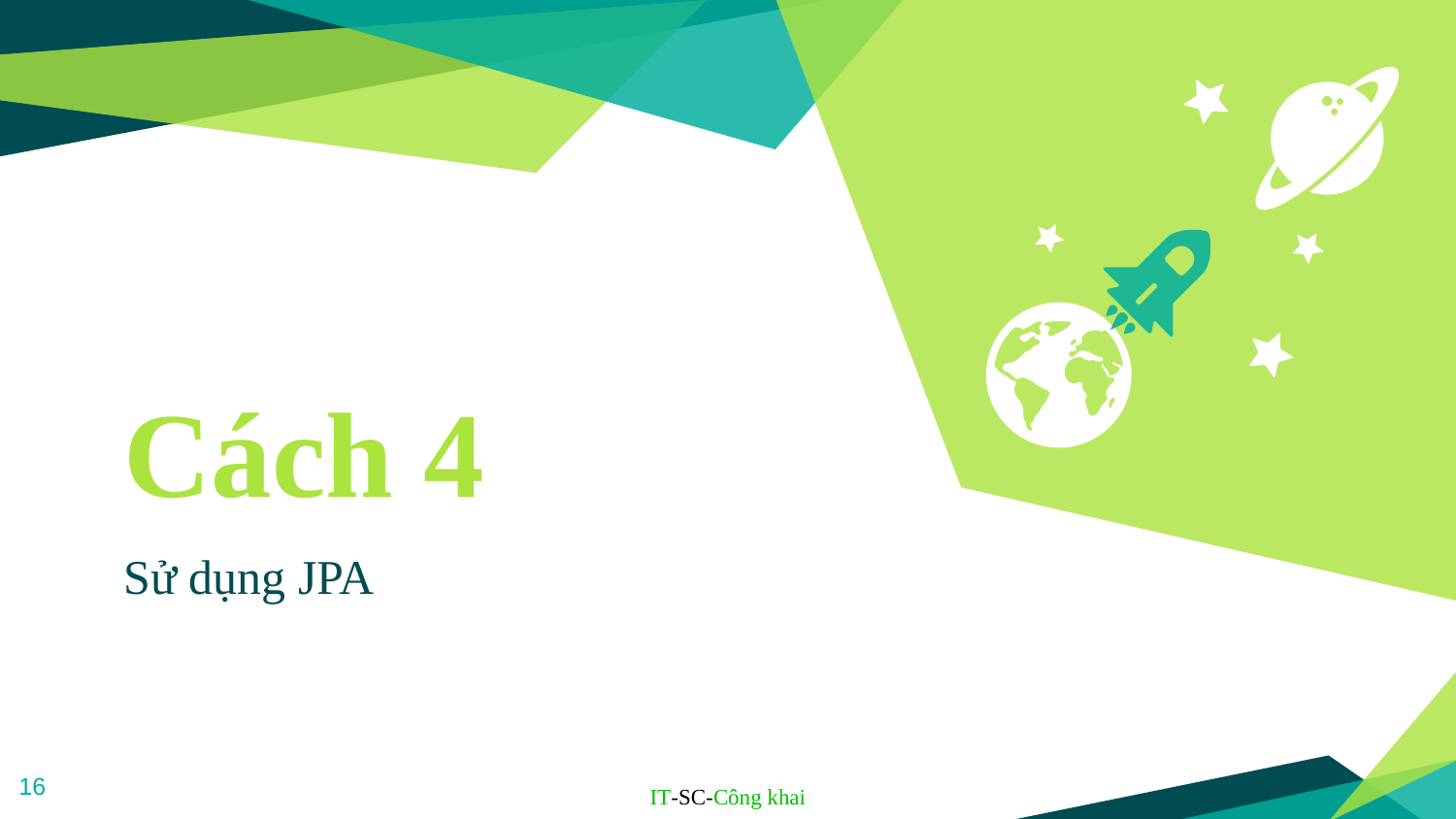

Cách 4
Sử dụng JPA
16
IT-SC-Công khai